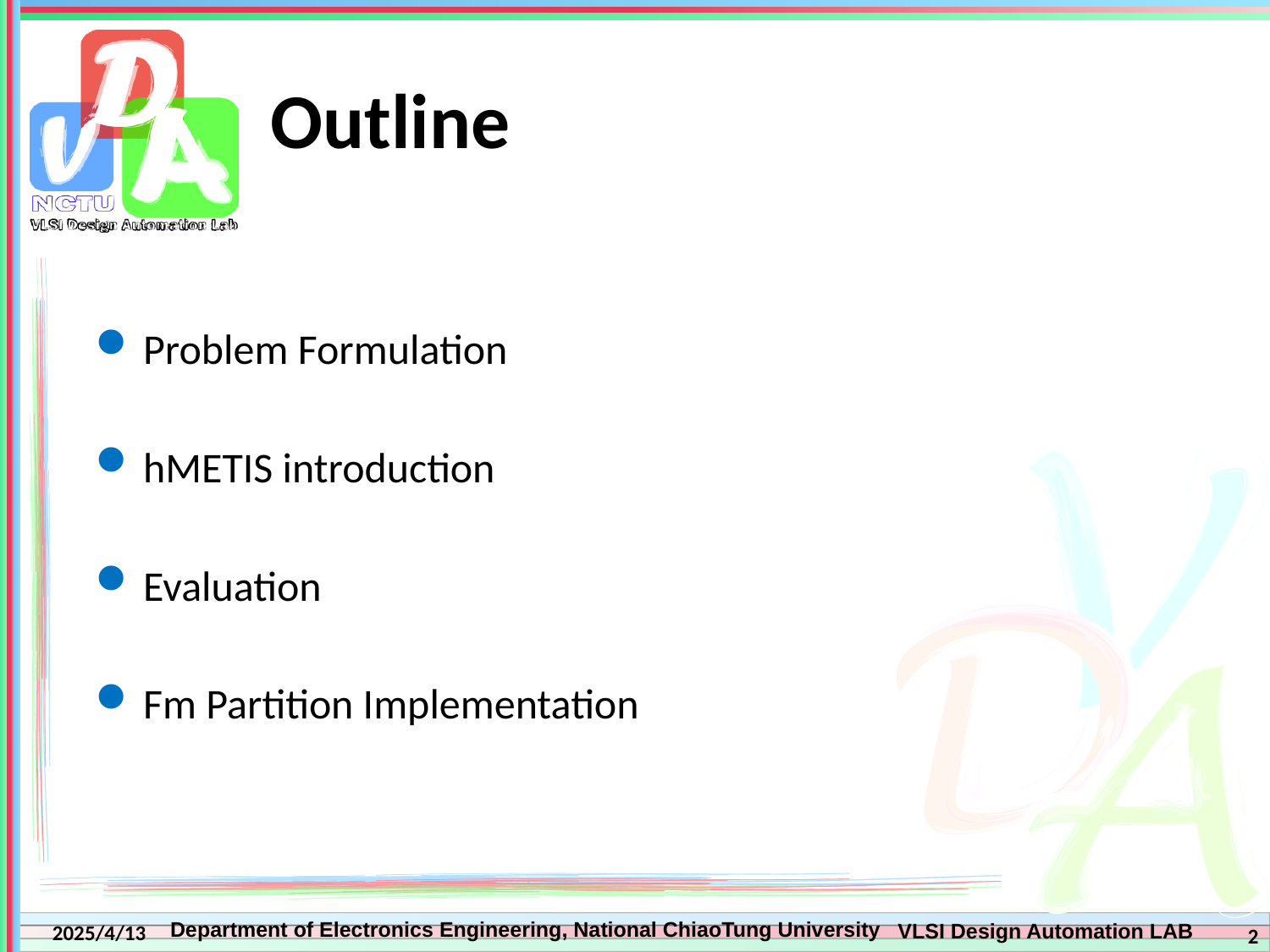

# Outline

Problem Formulation

hMETIS introduction

Evaluation

Fm Partition Implementation
2025/4/13
2